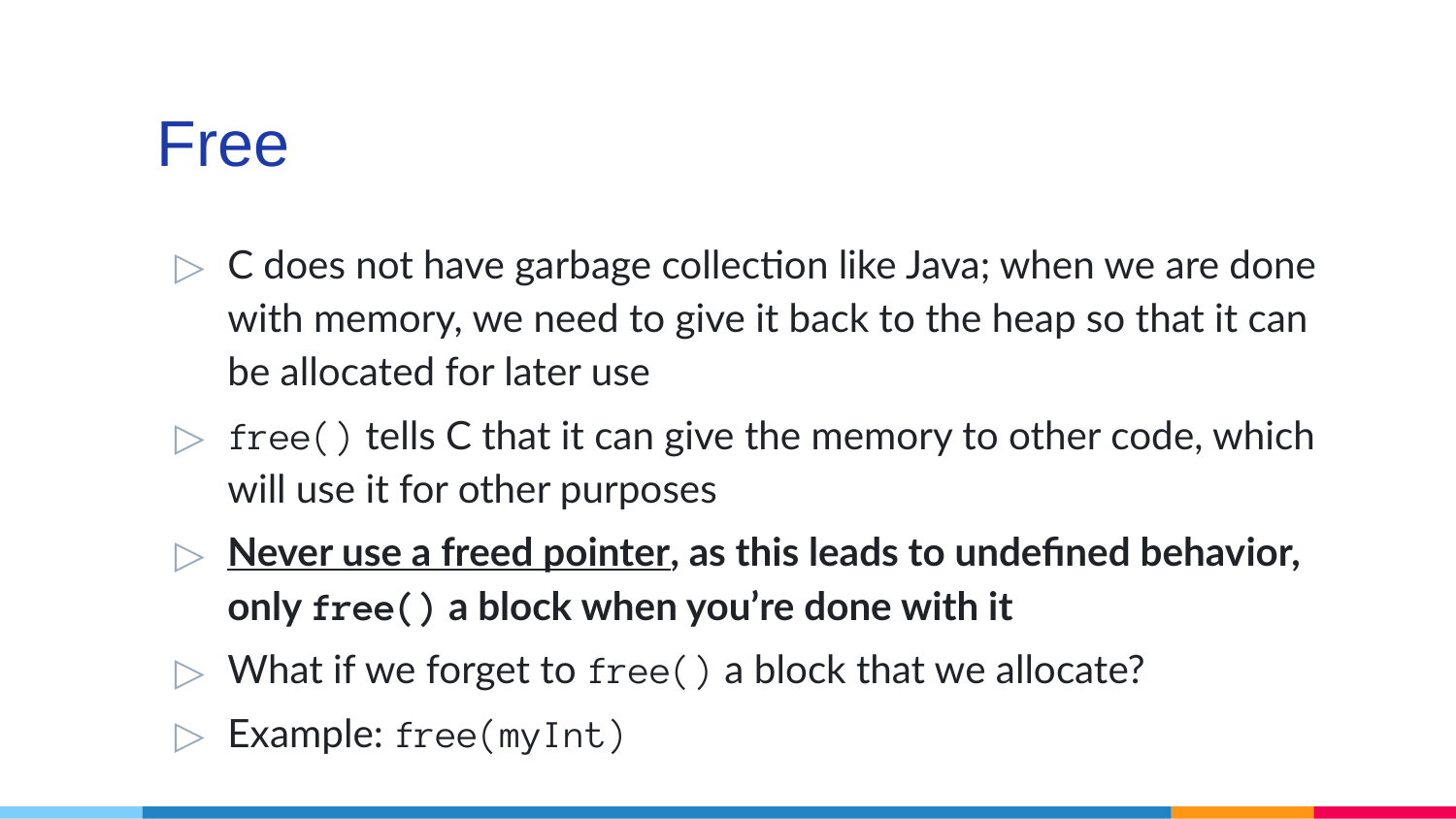

# Free
C does not have garbage collection like Java; when we are done with memory, we need to give it back to the heap so that it can be allocated for later use
free() tells C that it can give the memory to other code, which will use it for other purposes
Never use a freed pointer, as this leads to undefined behavior, only free() a block when you’re done with it
What if we forget to free() a block that we allocate?
Example: free(myInt)